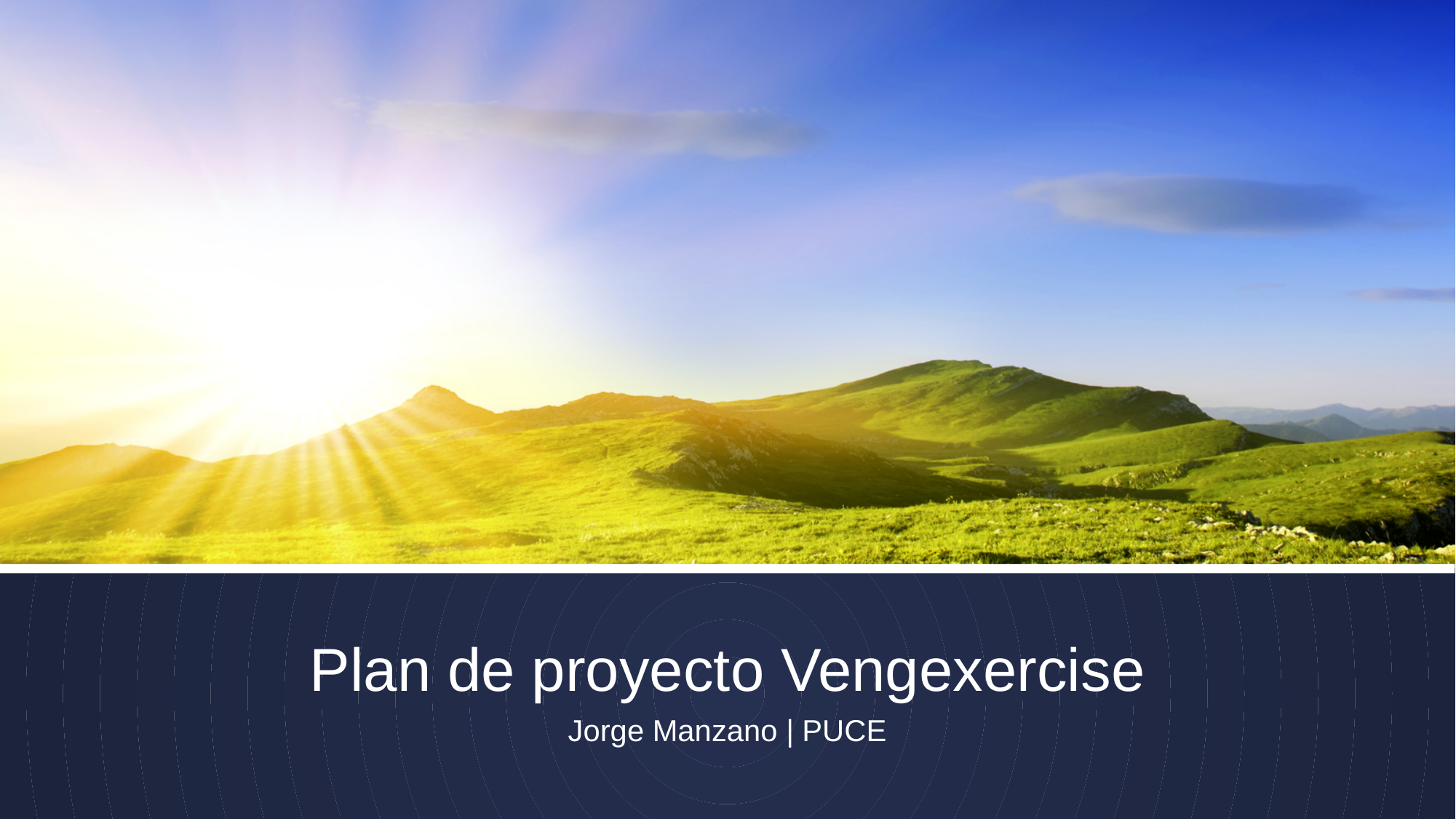

# Plan de proyecto Vengexercise
Jorge Manzano | PUCE